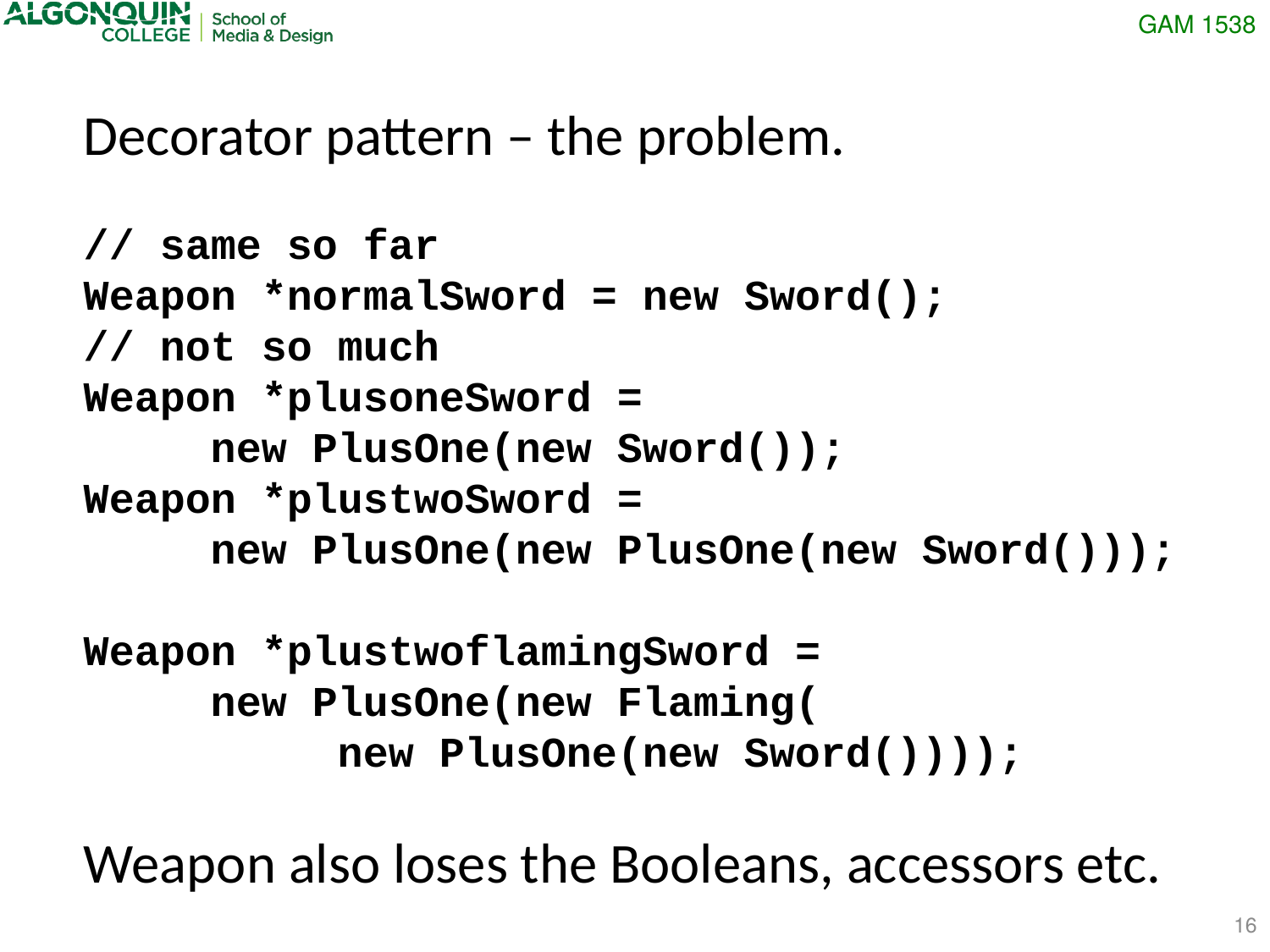

Decorator pattern – the problem.

// same so far
Weapon *normalSword = new Sword();
// not so much
Weapon *plusoneSword =
	new PlusOne(new Sword());
Weapon *plustwoSword =
	new PlusOne(new PlusOne(new Sword()));

Weapon *plustwoflamingSword =
	new PlusOne(new Flaming(
		new PlusOne(new Sword())));

Weapon also loses the Booleans, accessors etc.
16